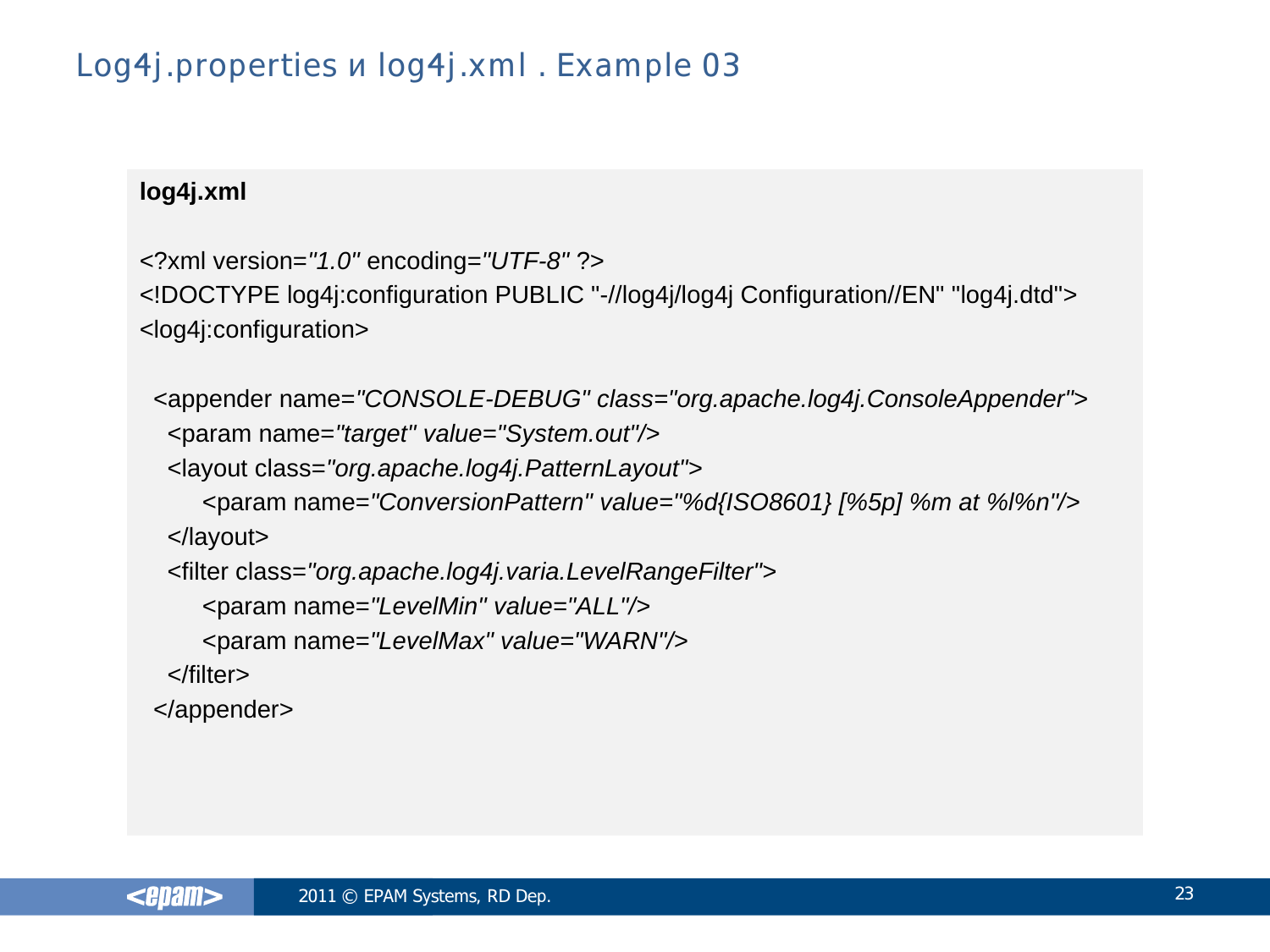

# Log4j.properties и log4j.xml . Example 03
log4j.xml

<?xml version="1.0" encoding="UTF-8" ?>
<!DOCTYPE log4j:configuration PUBLIC "-//log4j/log4j Configuration//EN" "log4j.dtd">
<log4j:configuration>

  <appender name="CONSOLE-DEBUG" class="org.apache.log4j.ConsoleAppender">
    <param name="target" value="System.out"/>
    <layout class="org.apache.log4j.PatternLayout">
         <param name="ConversionPattern" value="%d{ISO8601} [%5p] %m at %l%n"/>
    </layout>
    <filter class="org.apache.log4j.varia.LevelRangeFilter">
         <param name="LevelMin" value="ALL"/>
         <param name="LevelMax" value="WARN"/>
    </filter>
  </appender>

23
2011 © EPAM Systems, RD Dep.